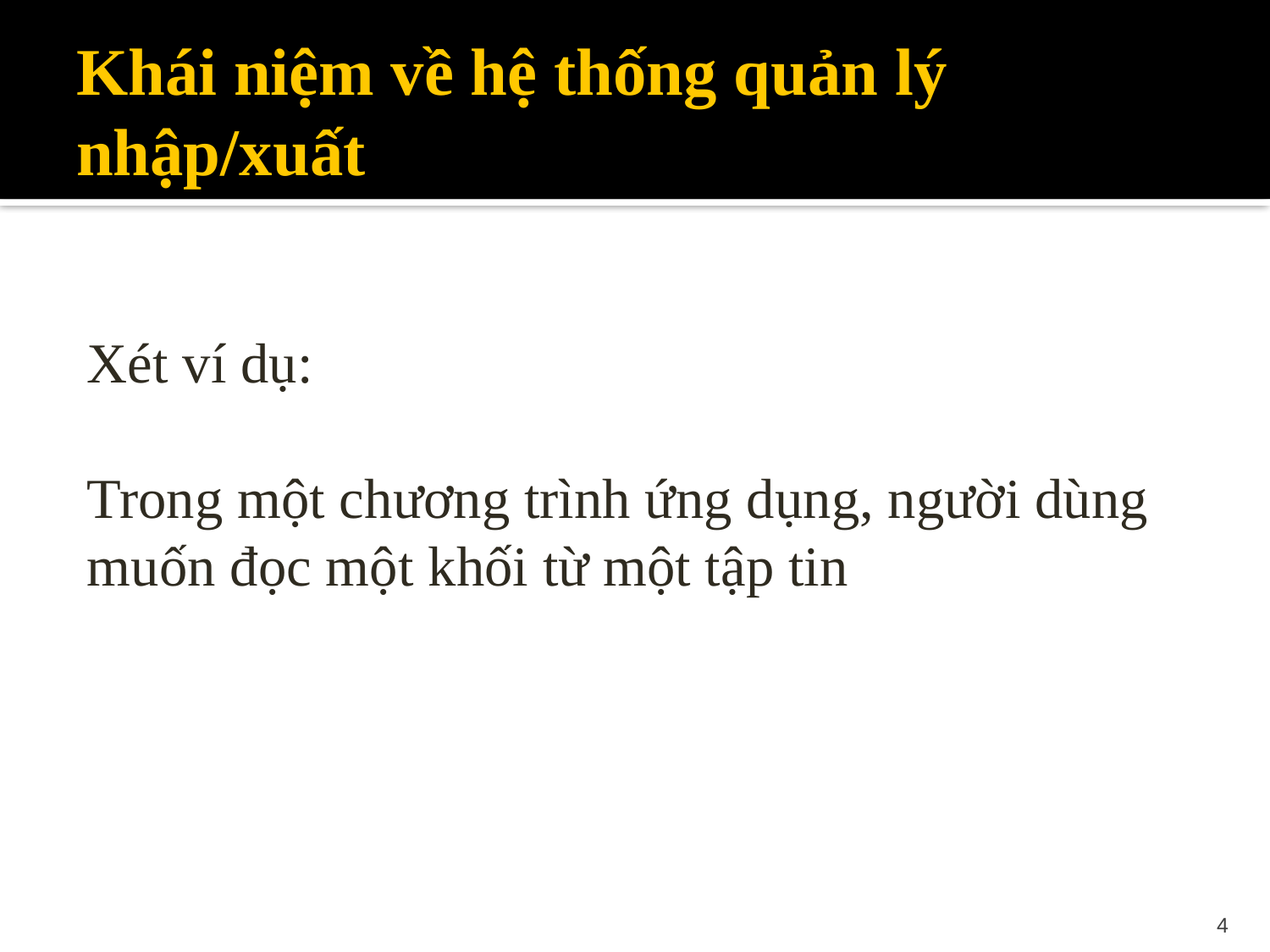

# Khái niệm về hệ thống quản lý nhập/xuất

Xét ví dụ:

Trong một chương trình ứng dụng, người dùng muốn đọc một khối từ một tập tin
4